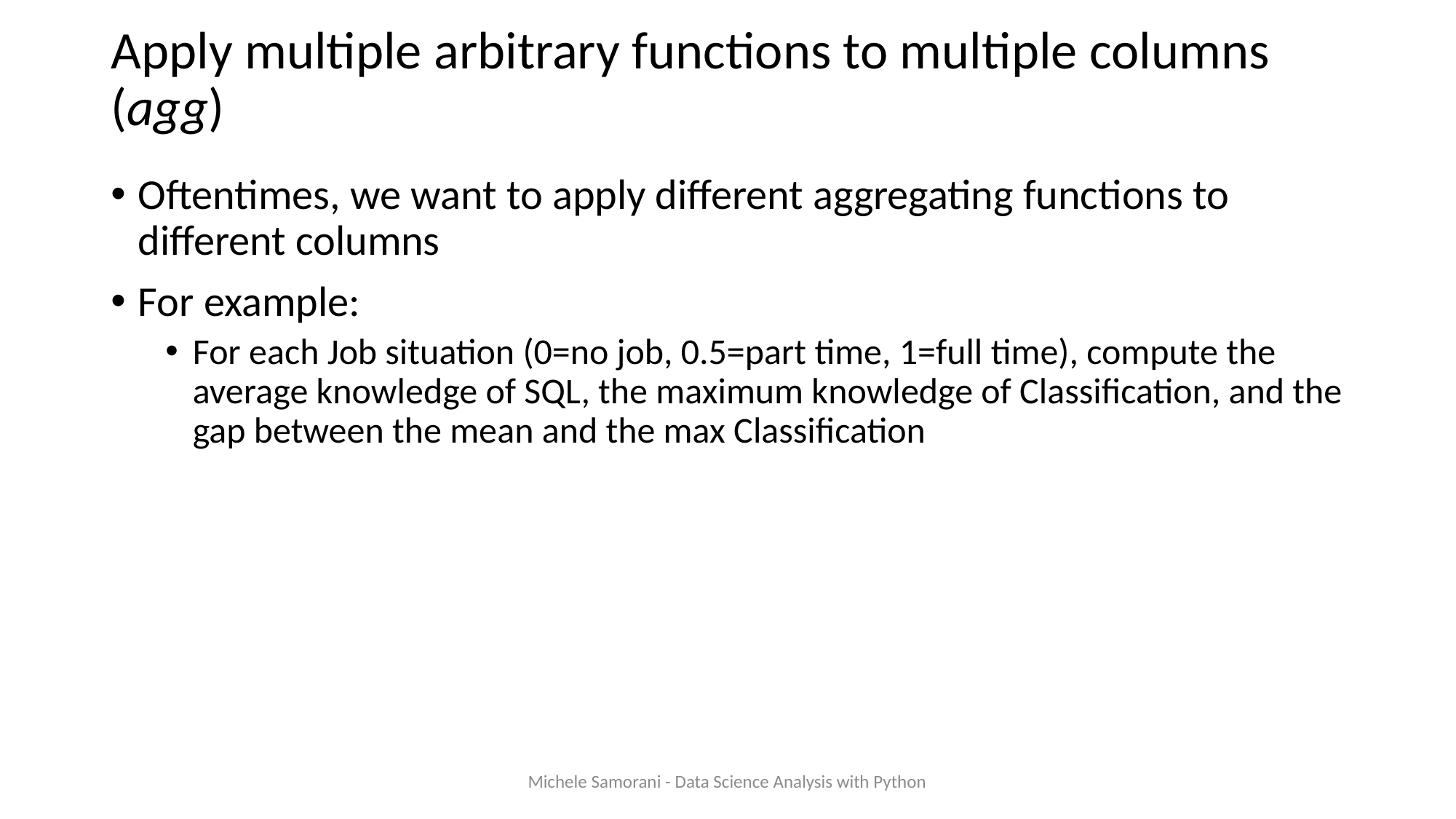

# Apply multiple arbitrary functions to multiple columns (agg)
Oftentimes, we want to apply different aggregating functions to different columns
For example:
For each Job situation (0=no job, 0.5=part time, 1=full time), compute the average knowledge of SQL, the maximum knowledge of Classification, and the gap between the mean and the max Classification
Michele Samorani - Data Science Analysis with Python